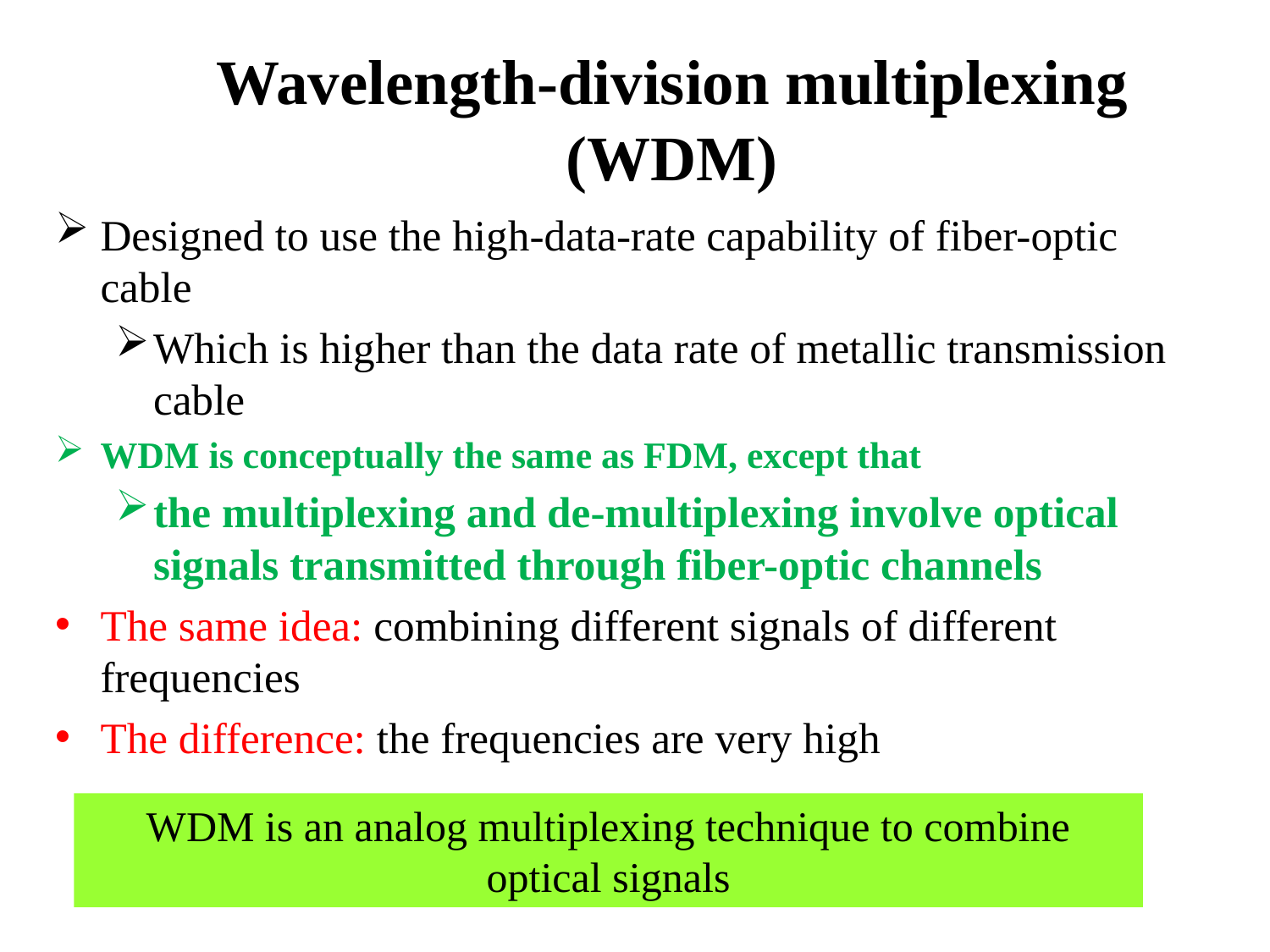

# Wavelength-division multiplexing (WDM)
Designed to use the high-data-rate capability of fiber-optic cable
Which is higher than the data rate of metallic transmission cable
WDM is conceptually the same as FDM, except that
the multiplexing and de-multiplexing involve optical signals transmitted through fiber-optic channels
The same idea: combining different signals of different frequencies
The difference: the frequencies are very high

WDM is an analog multiplexing technique to combine optical signals